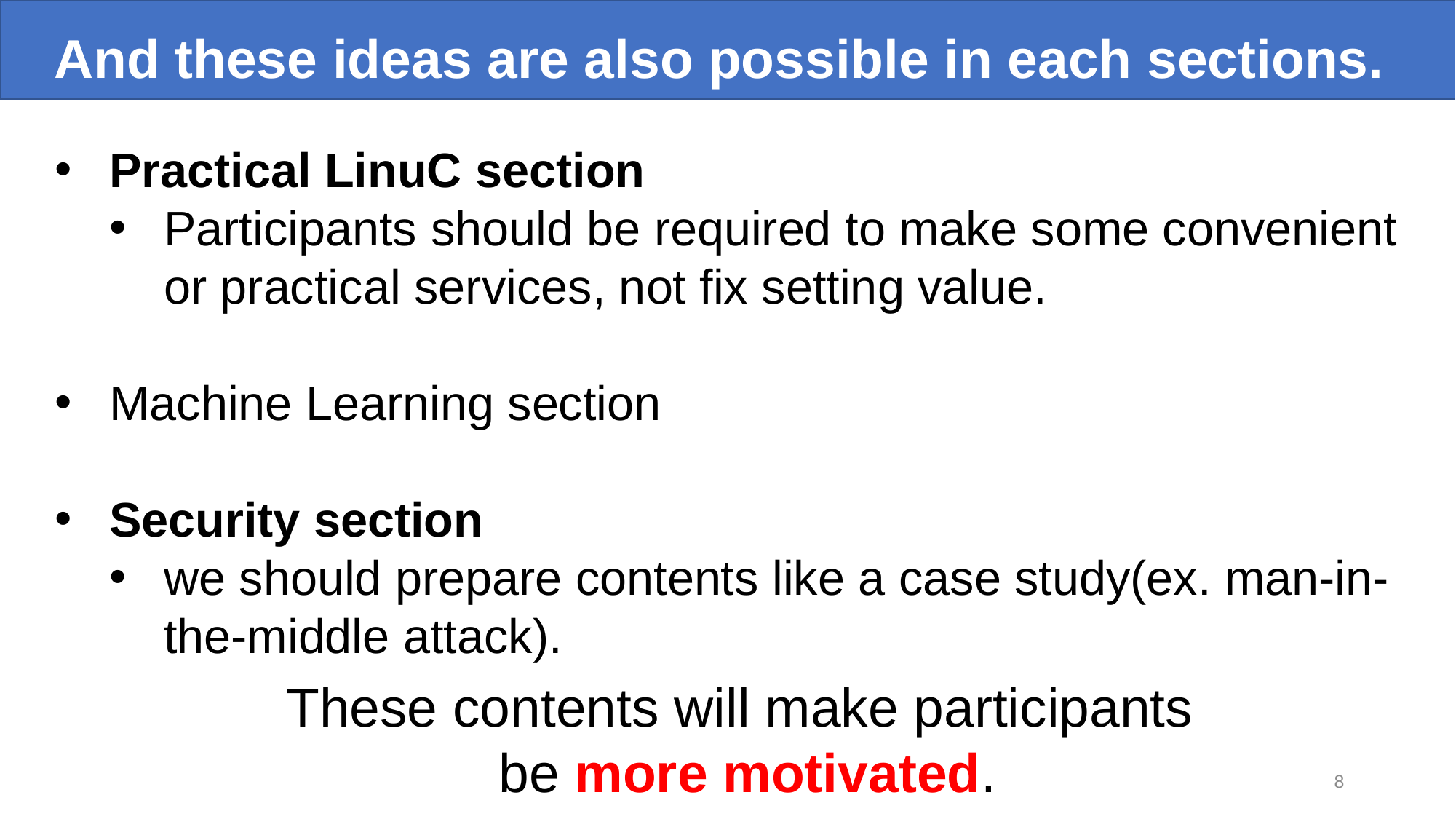

And these ideas are also possible in each sections.
Practical LinuC section
Participants should be required to make some convenient or practical services, not fix setting value.

Machine Learning section

Security section
we should prepare contents like a case study(ex. man-in-the-middle attack).
These contents will make participants
be more motivated.​
8